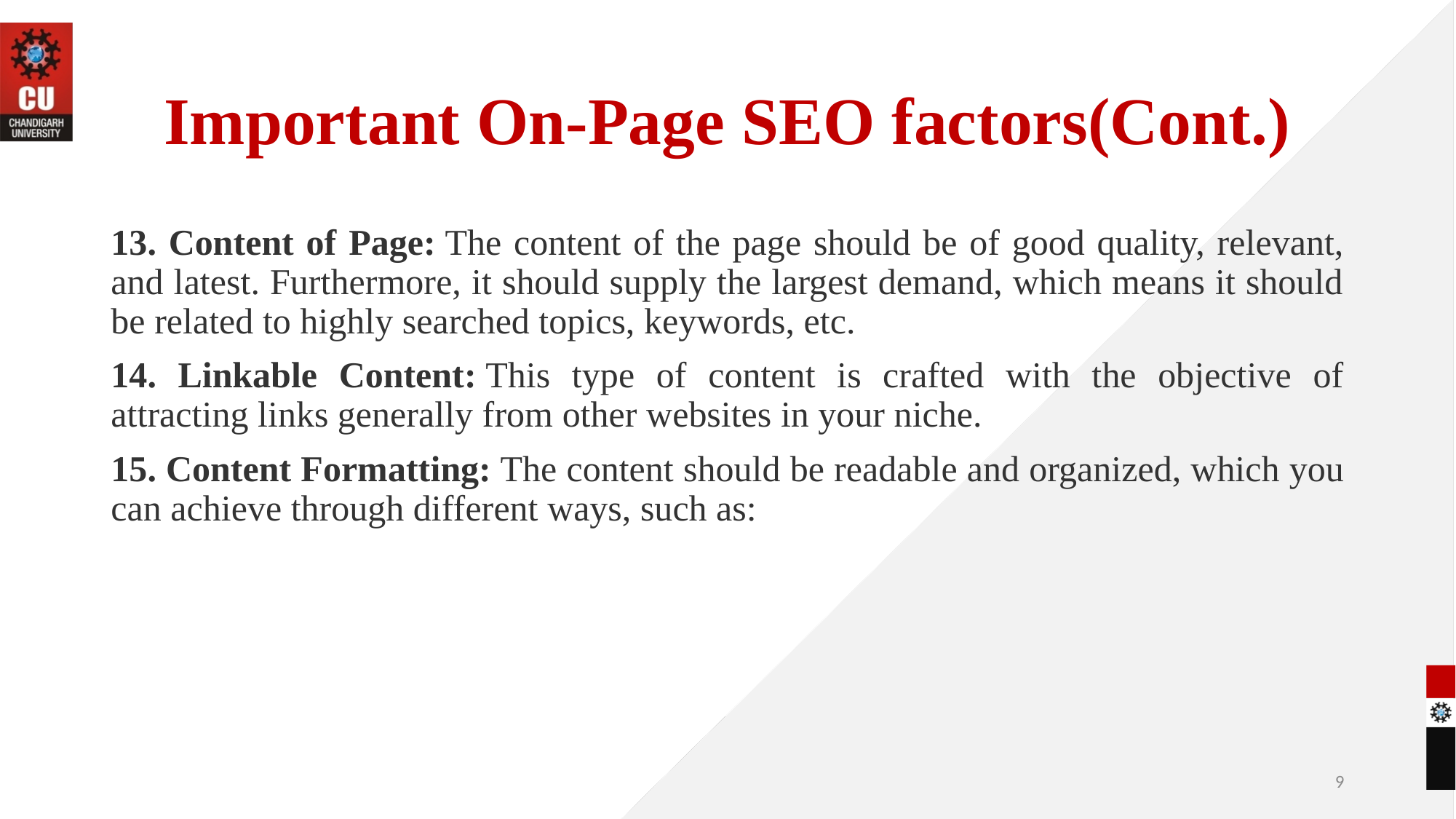

# Important On-Page SEO factors(Cont.)
13. Content of Page: The content of the page should be of good quality, relevant, and latest. Furthermore, it should supply the largest demand, which means it should be related to highly searched topics, keywords, etc.
14. Linkable Content: This type of content is crafted with the objective of attracting links generally from other websites in your niche.
15. Content Formatting: The content should be readable and organized, which you can achieve through different ways, such as:

9